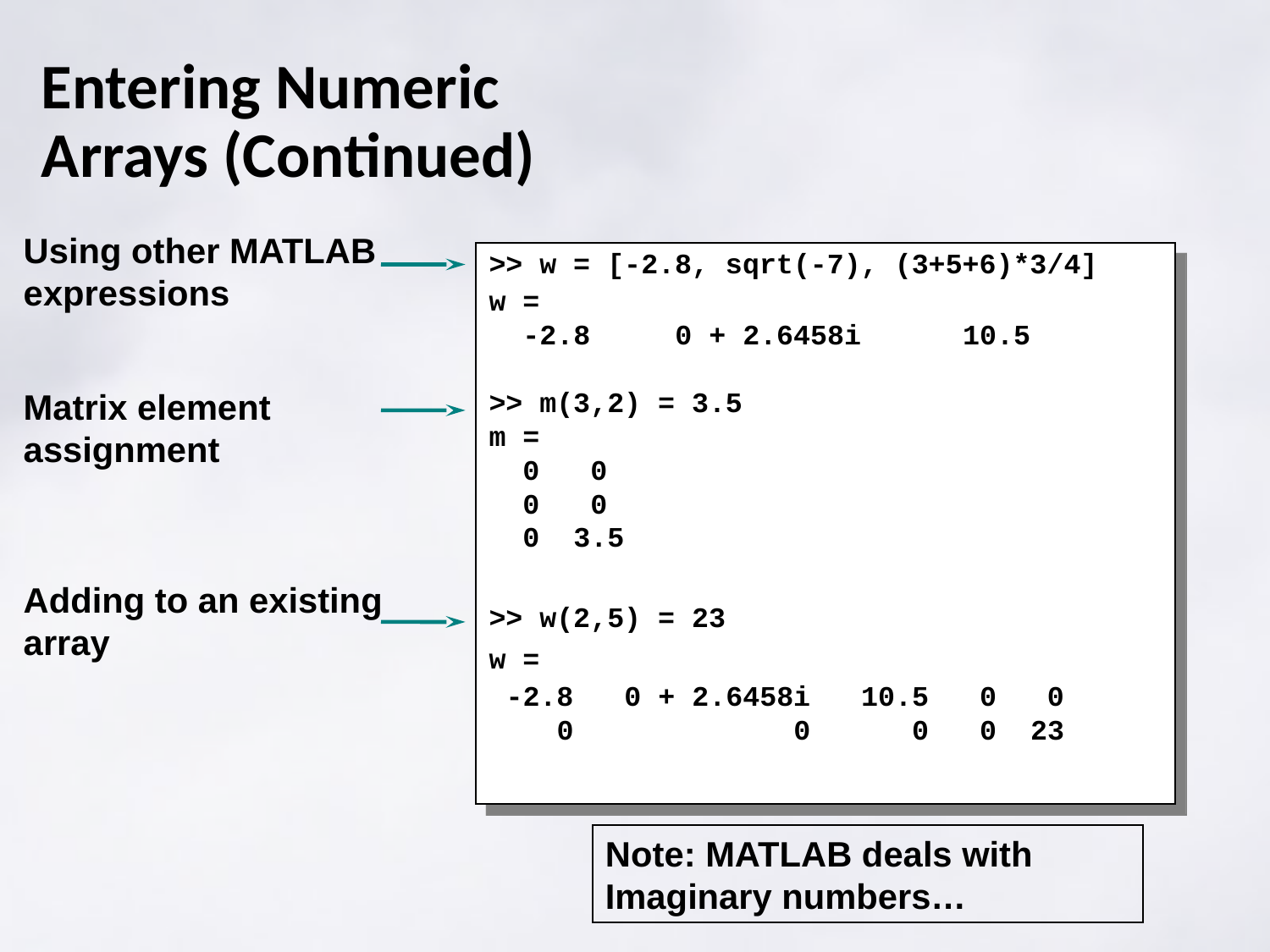

# Entering Numeric Arrays (Continued)

Using other MATLAB expressions
>> w = [-2.8, sqrt(-7), (3+5+6)*3/4]
w =
  -2.8     0 + 2.6458i      10.5

>> m(3,2) = 3.5
m =
  0   0
  0   0
  0  3.5

>> w(2,5) = 23
w =
 -2.8   0 + 2.6458i   10.5   0   0
    0             0      0   0  23

Matrix element assignment

Adding to an existing array

Note: MATLAB deals with Imaginary numbers…